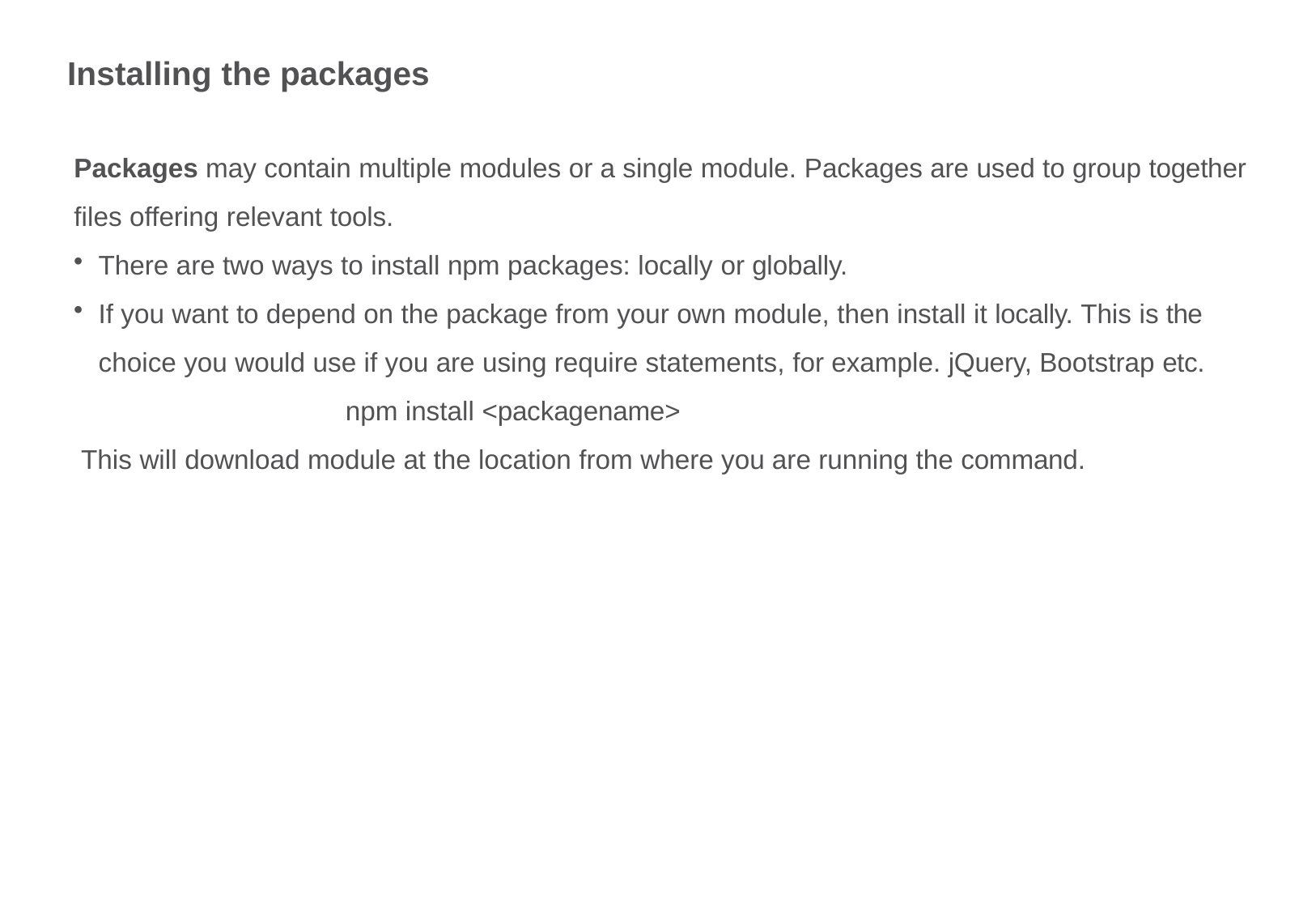

# Installing the packages
Packages may contain multiple modules or a single module. Packages are used to group together files offering relevant tools.
There are two ways to install npm packages: locally or globally.
If you want to depend on the package from your own module, then install it locally. This is the choice you would use if you are using require statements, for example. jQuery, Bootstrap etc.
npm install <packagename>
This will download module at the location from where you are running the command.